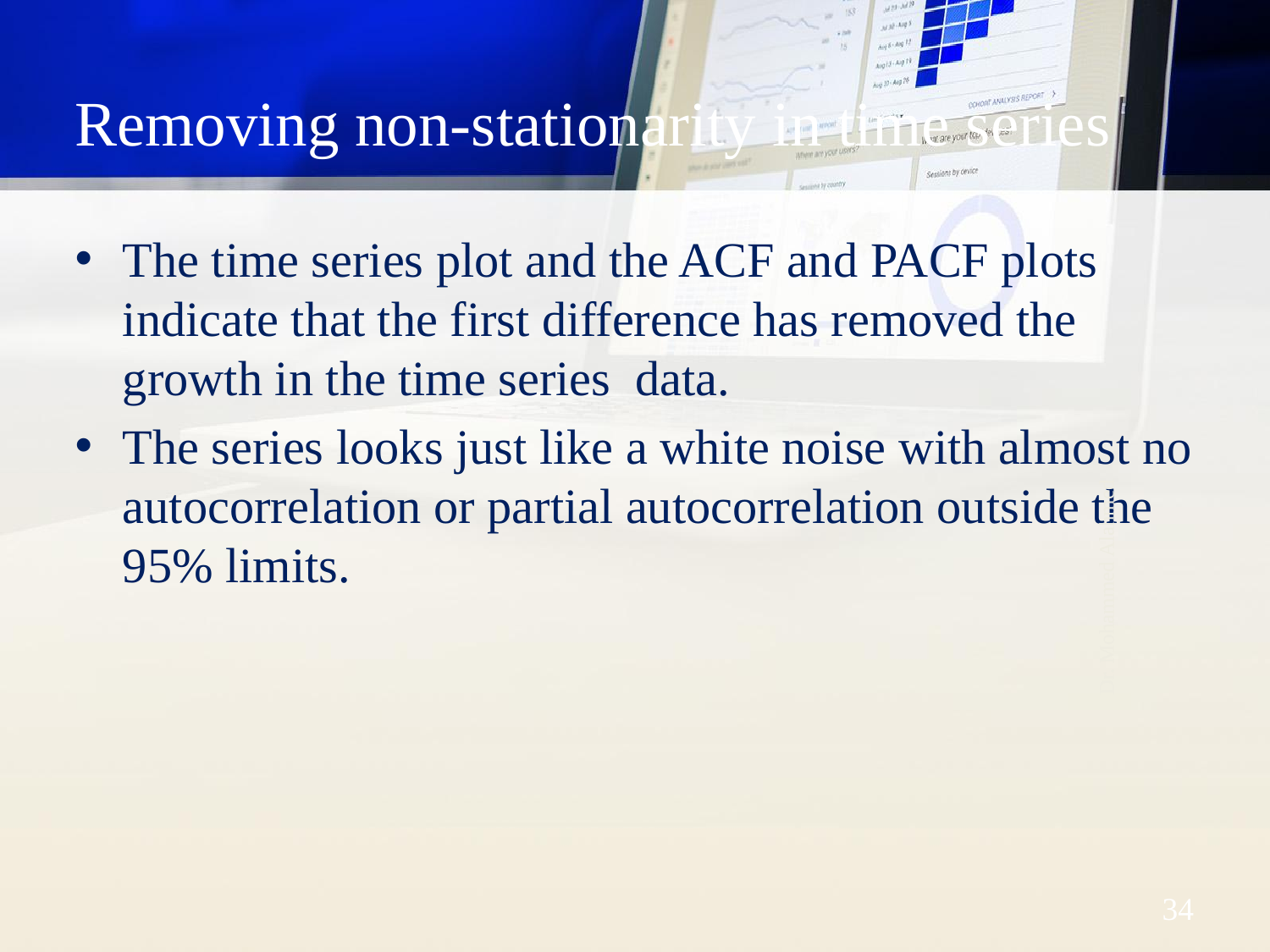

# Removing non-stationarity in time series
The time series plot and the ACF and PACF plots indicate that the first difference has removed the growth in the time series  data.
The series looks just like a white noise with almost no autocorrelation or partial autocorrelation outside the 95% limits.
Dr. Mohammed Alahmed
34